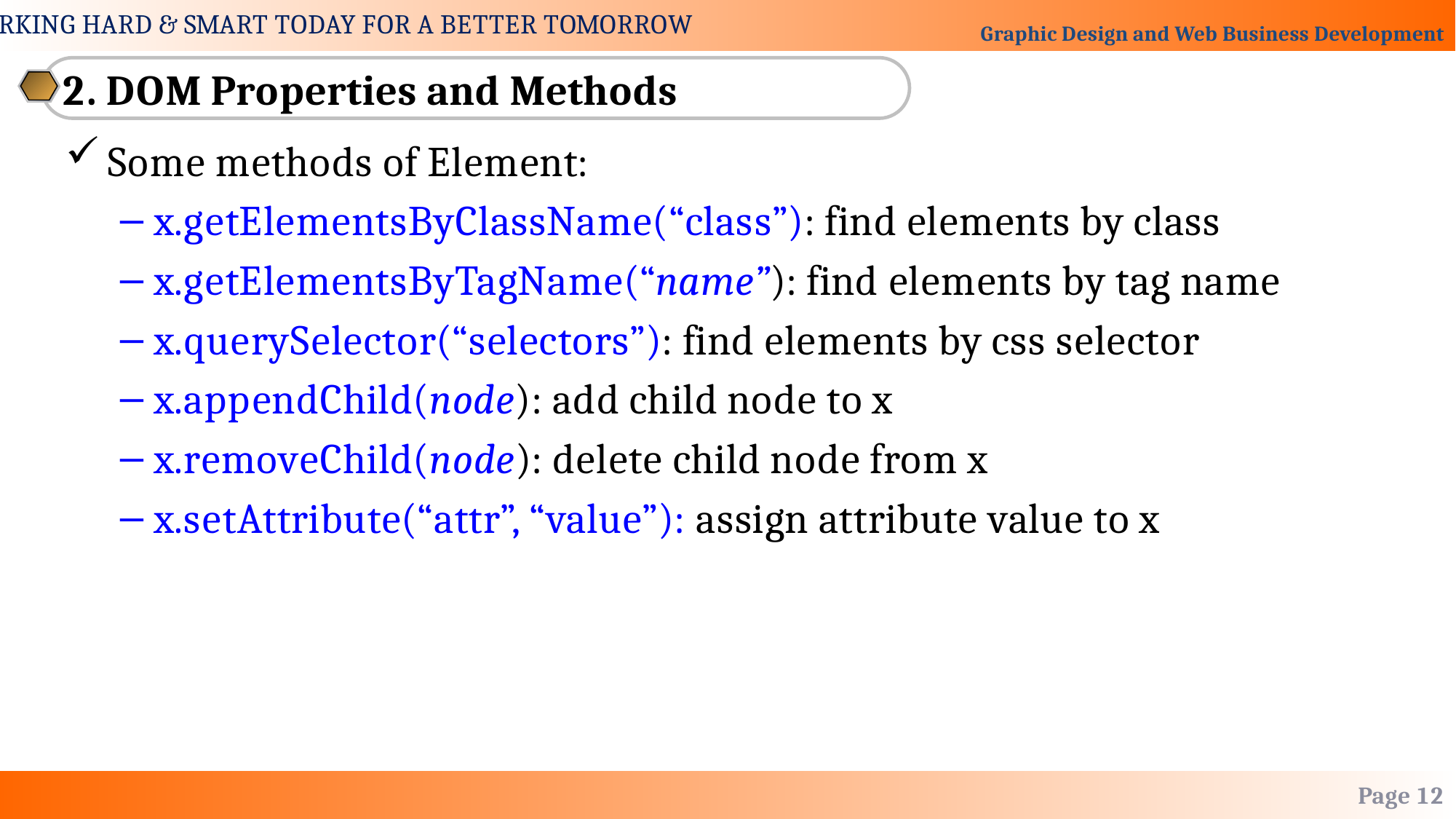

2. DOM Properties and Methods

Some methods of Element:
x.getElementsByClassName(“class”): find elements by class
x.getElementsByTagName(“name”): find elements by tag name
x.querySelector(“selectors”): find elements by css selector
x.appendChild(node): add child node to x
x.removeChild(node): delete child node from x
x.setAttribute(“attr”, “value”): assign attribute value to x
Page 12